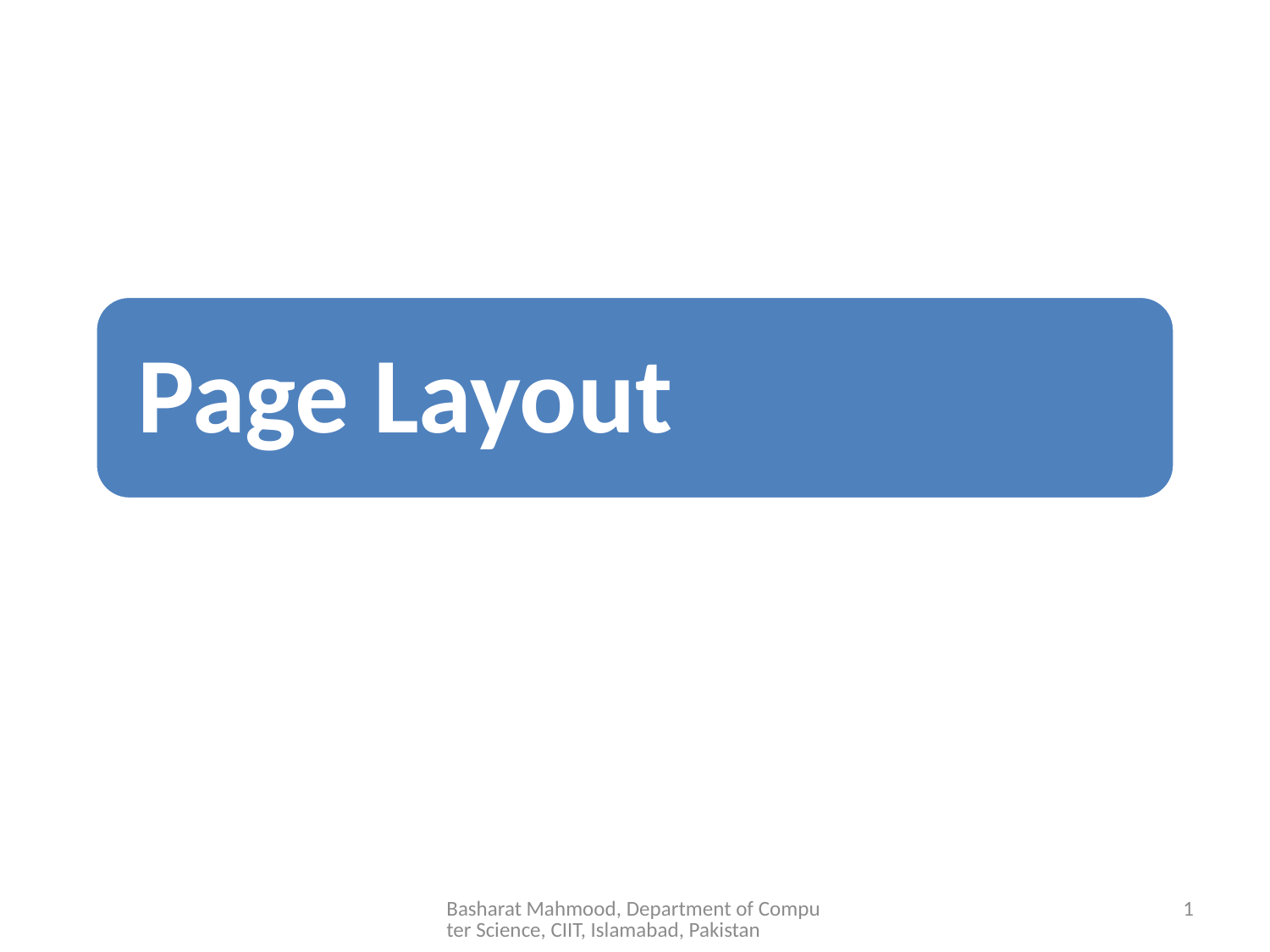

Page Layout
Basharat Mahmood, Department of Computer Science, CIIT, Islamabad, Pakistan
1